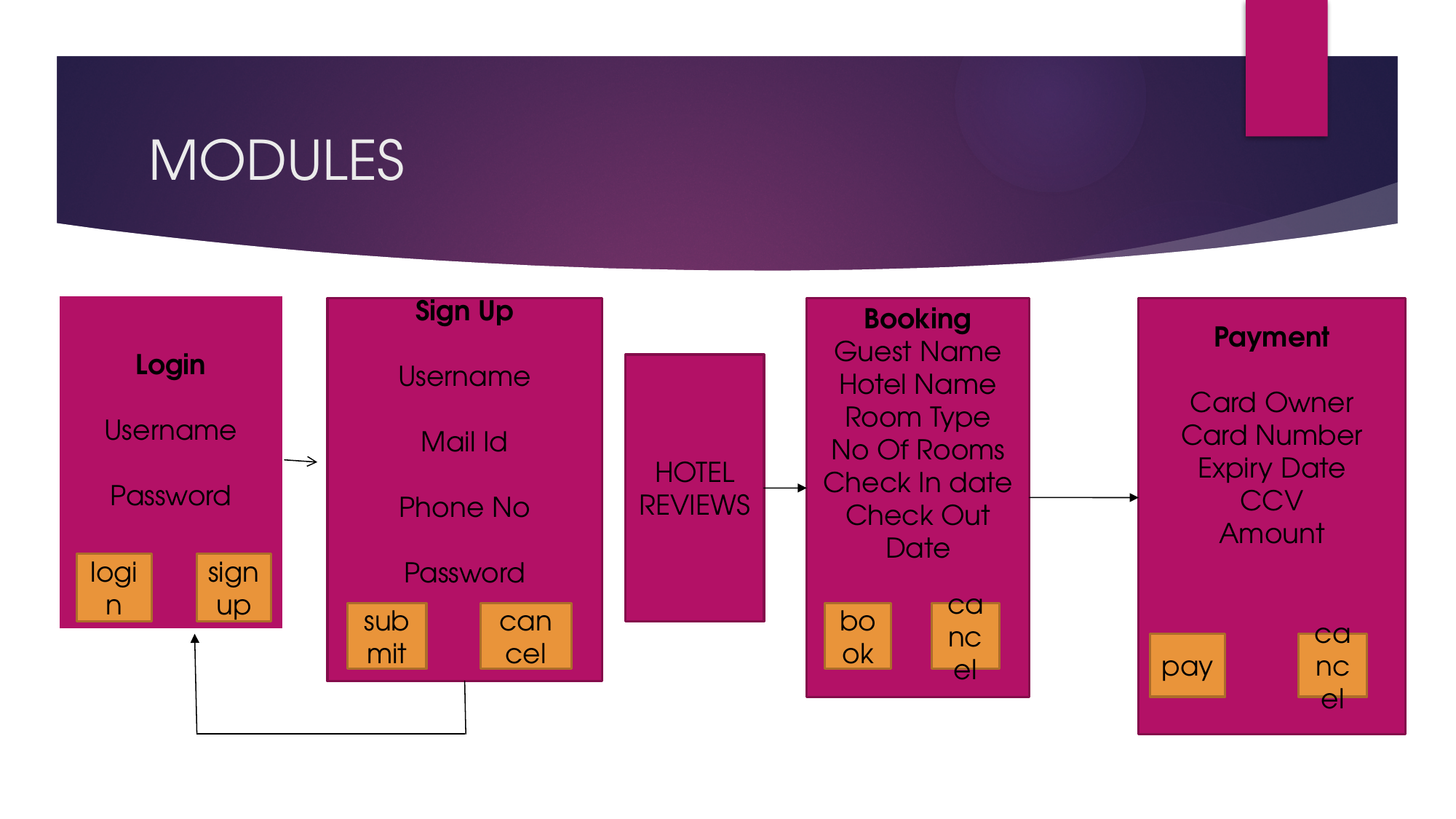

# MODULES
Login

Username

Password

Sign Up

Username

Mail Id

Phone No

Password

Booking
Guest Name
Hotel Name
Room Type
No Of Rooms
Check In date
Check Out Date

Payment

Card Owner
Card Number
Expiry Date
CCV
Amount

HOTEL REVIEWS
login
signup
submit
cancel
book
cancel
pay
cancel